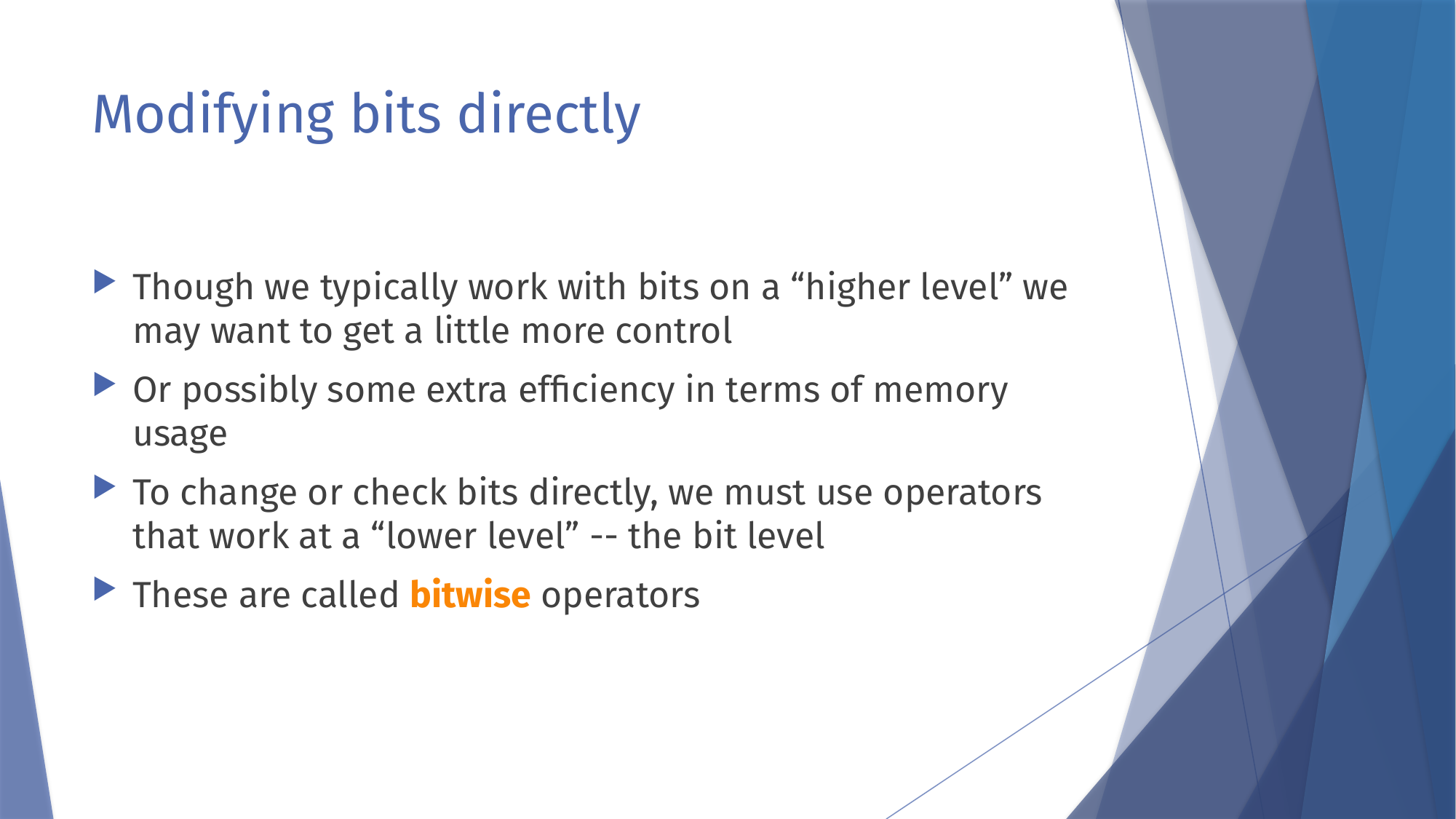

# Modifying bits directly
Though we typically work with bits on a “higher level” we may want to get a little more control
Or possibly some extra efficiency in terms of memory usage
To change or check bits directly, we must use operators that work at a “lower level” -- the bit level
These are called bitwise operators